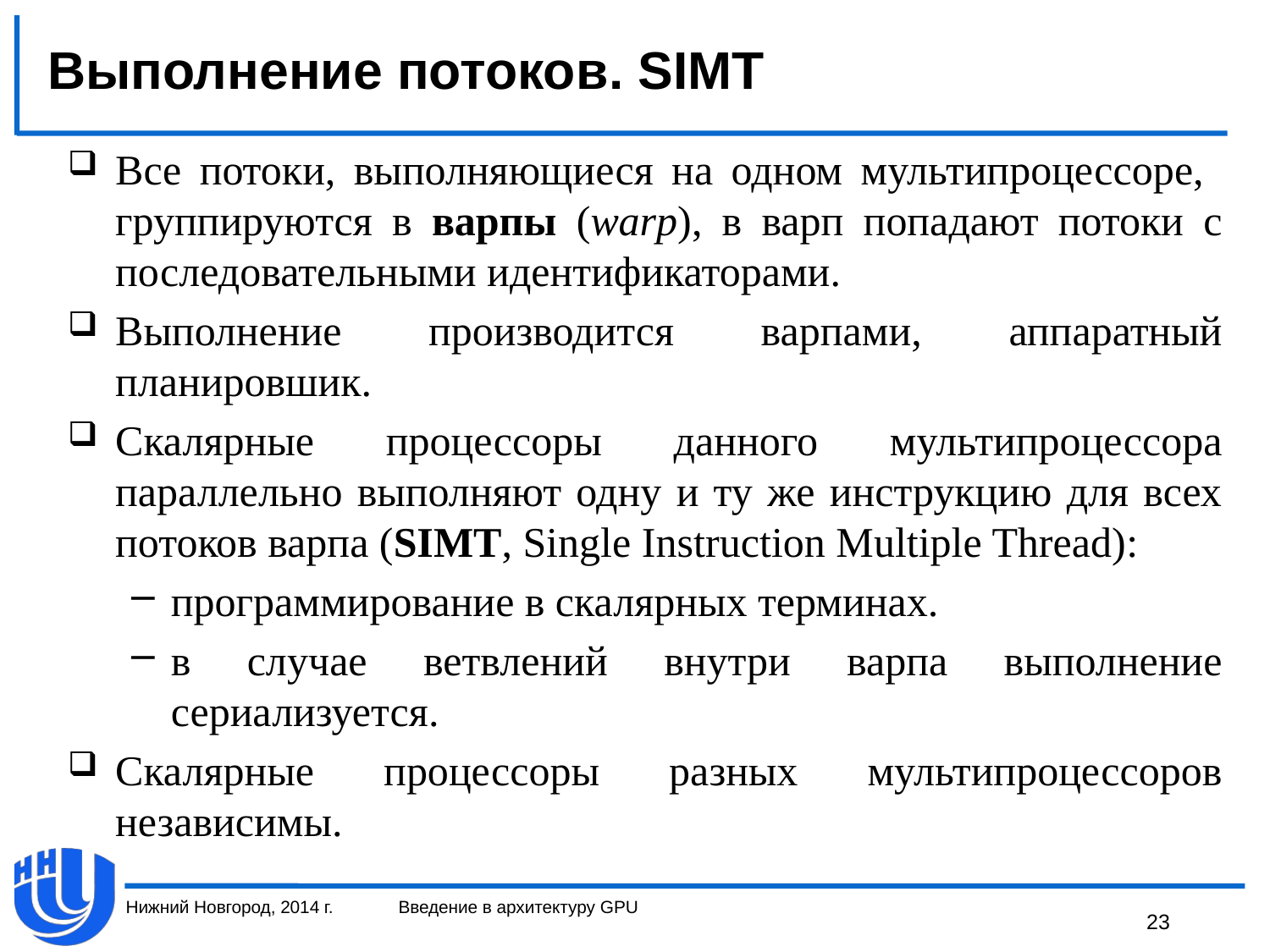

# Выполнение потоков. SIMT
Все потоки, выполняющиеся на одном мультипроцессоре,  группируются в варпы (warp), в варп попадают потоки с последовательными идентификаторами.
Выполнение производится варпами, аппаратный планировшик.
Скалярные процессоры данного мультипроцессора параллельно выполняют одну и ту же инструкцию для всех потоков варпа (SIMT, Single Instruction Multiple Thread):
программирование в скалярных терминах.
в случае ветвлений внутри варпа выполнение сериализуется.
Скалярные процессоры разных мультипроцессоров независимы.

Нижний Новгород, 2014 г.
Введение в архитектуру GPU
23